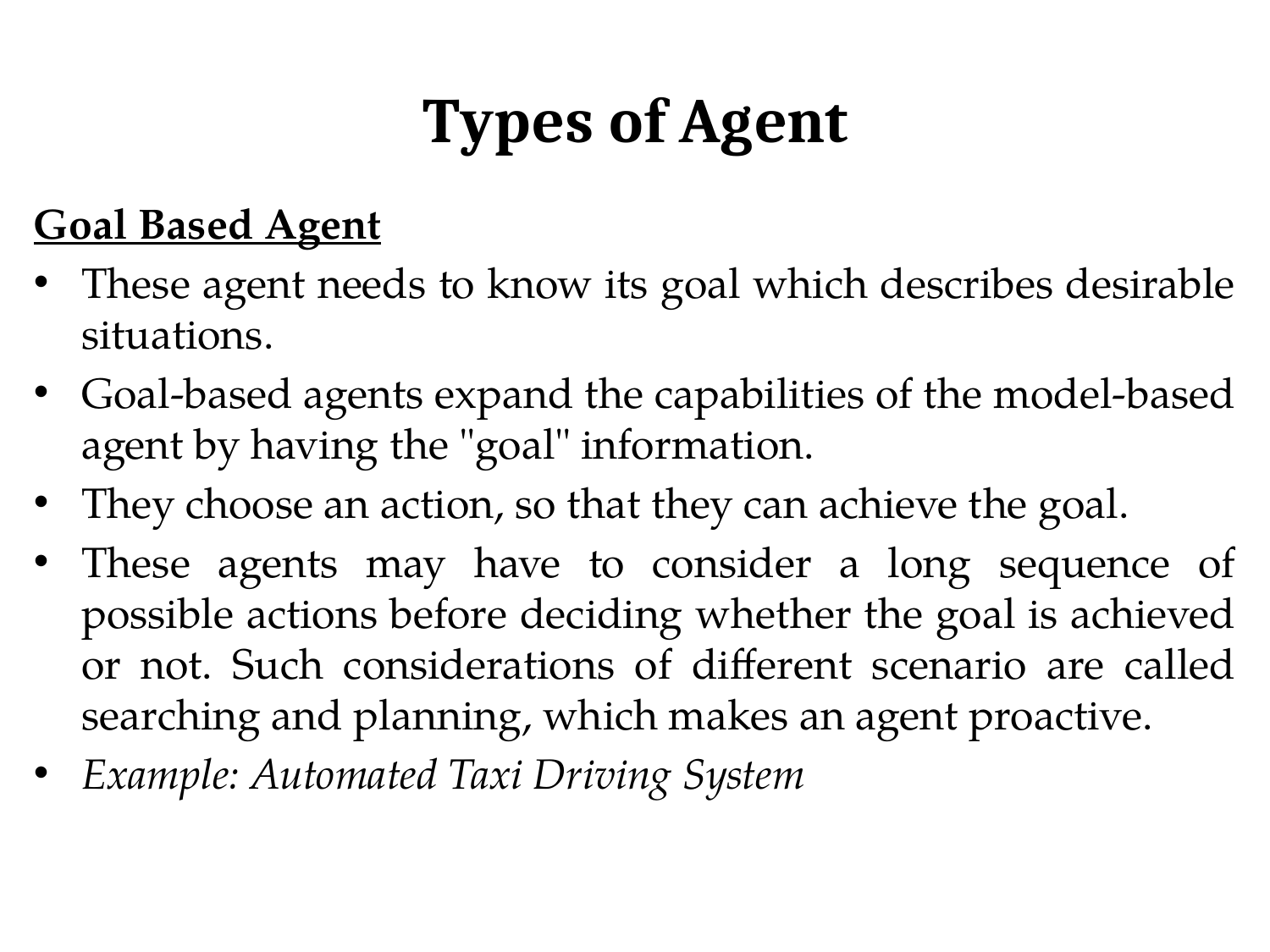

# Types of Agent
Goal Based Agent
These agent needs to know its goal which describes desirable situations.
Goal-based agents expand the capabilities of the model-based agent by having the "goal" information.
They choose an action, so that they can achieve the goal.
These agents may have to consider a long sequence of possible actions before deciding whether the goal is achieved or not. Such considerations of different scenario are called searching and planning, which makes an agent proactive.
Example: Automated Taxi Driving System